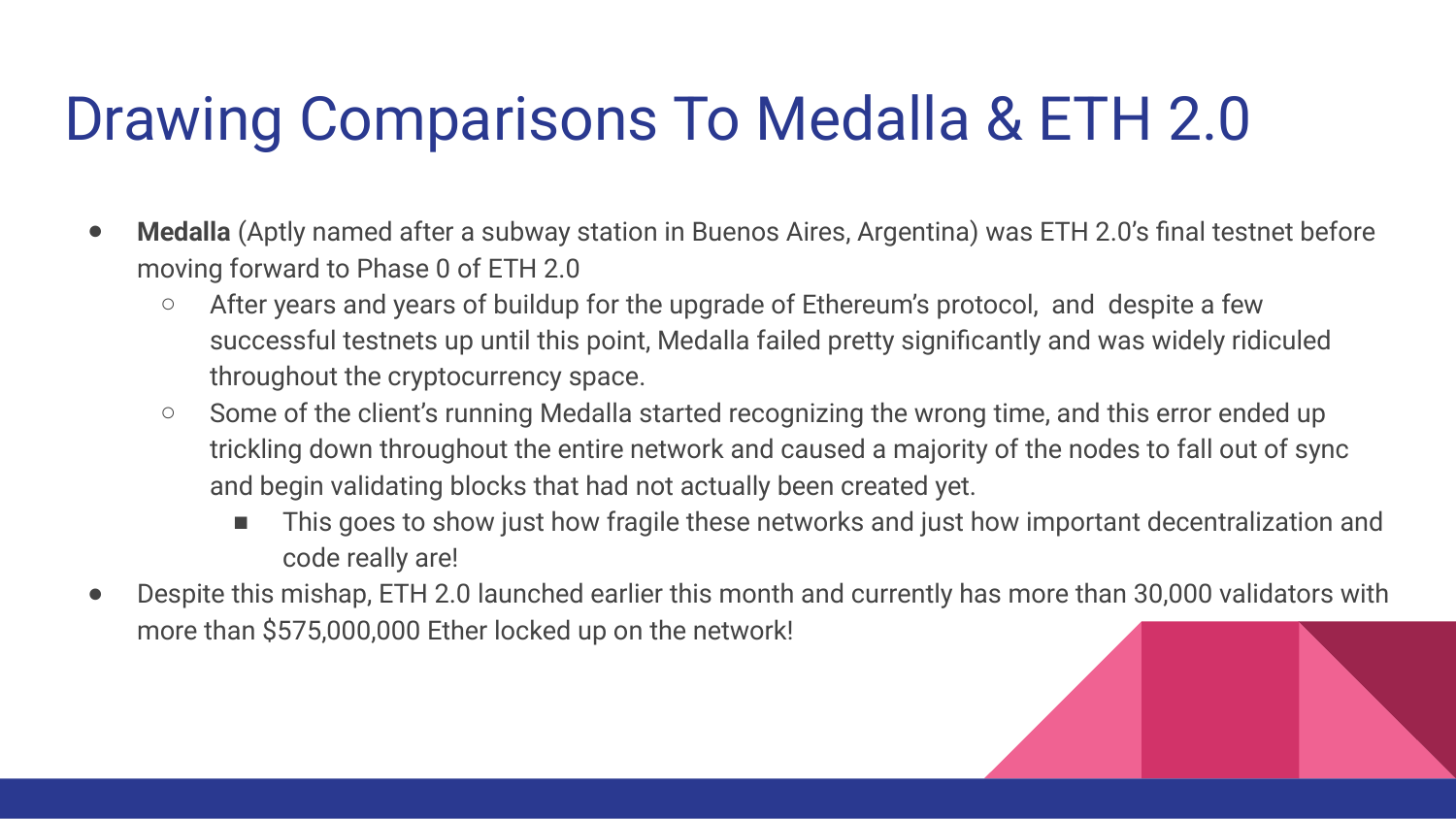

# Drawing Comparisons To Medalla & ETH 2.0
Medalla (Aptly named after a subway station in Buenos Aires, Argentina) was ETH 2.0’s final testnet before moving forward to Phase 0 of ETH 2.0
After years and years of buildup for the upgrade of Ethereum’s protocol,  and  despite a few successful testnets up until this point, Medalla failed pretty significantly and was widely ridiculed throughout the cryptocurrency space.
Some of the client’s running Medalla started recognizing the wrong time, and this error ended up trickling down throughout the entire network and caused a majority of the nodes to fall out of sync and begin validating blocks that had not actually been created yet.
This goes to show just how fragile these networks and just how important decentralization and code really are!
Despite this mishap, ETH 2.0 launched earlier this month and currently has more than 30,000 validators with more than $575,000,000 Ether locked up on the network!